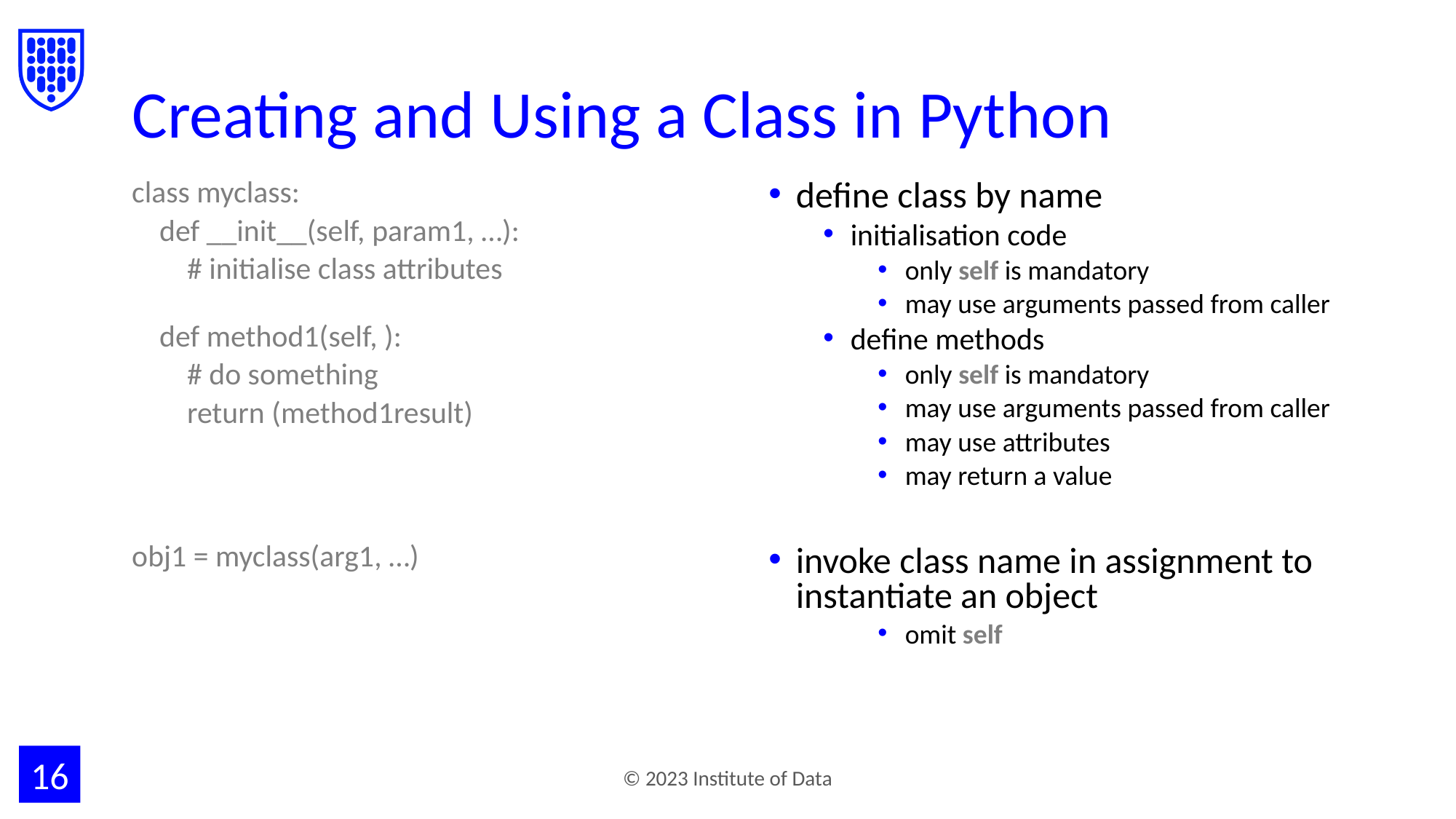

# Creating and Using a Class in Python
class myclass:
    def __init__(self, param1, …):
        # initialise class attributes
    def method1(self, ):
        # do something
        return (method1result)

obj1 = myclass(arg1, …)

define class by name
initialisation code
only self is mandatory
may use arguments passed from caller
define methods
only self is mandatory
may use arguments passed from caller
may use attributes
may return a value

invoke class name in assignment to instantiate an object
omit self